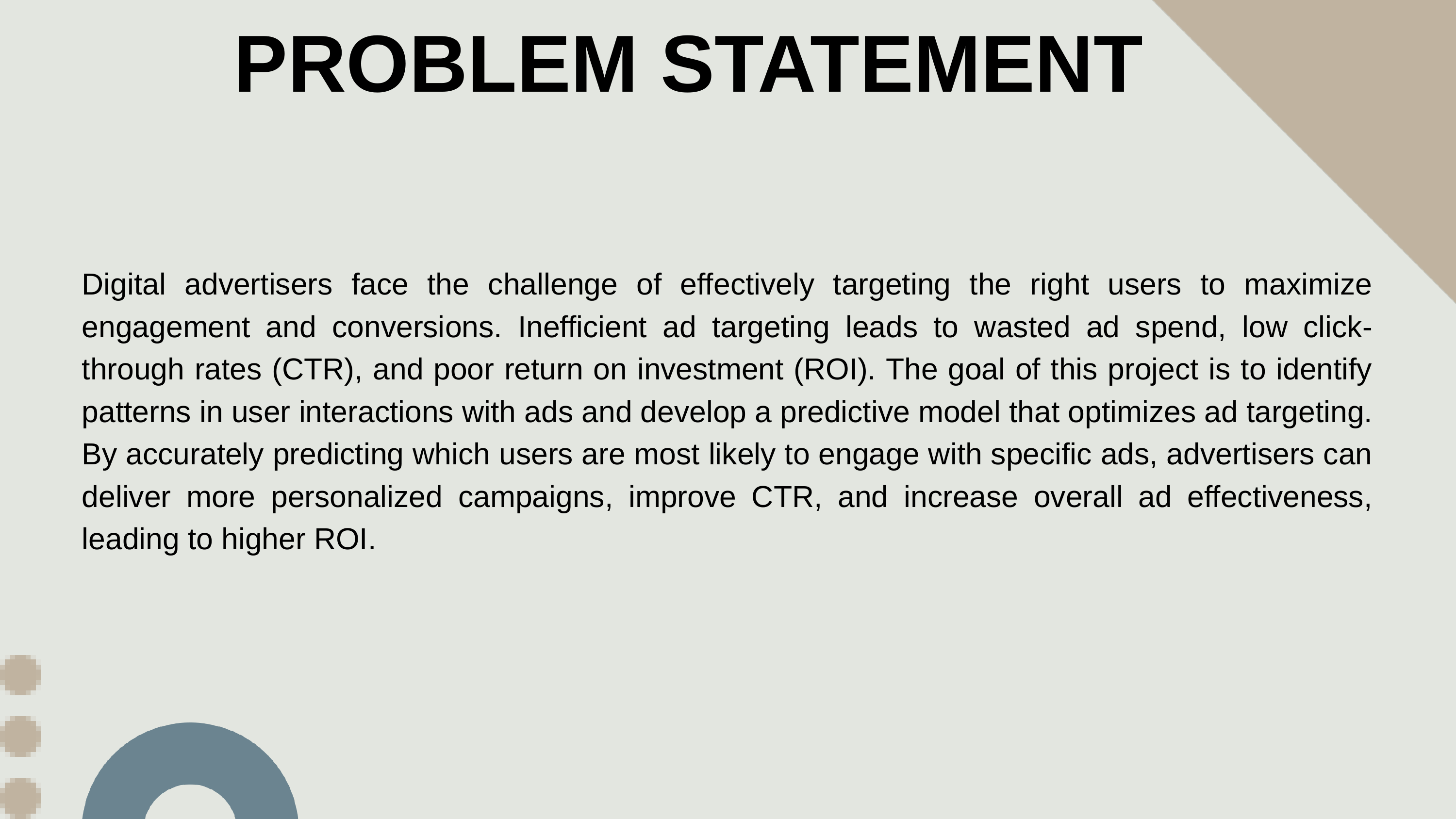

PROBLEM STATEMENT
Digital advertisers face the challenge of effectively targeting the right users to maximize engagement and conversions. Inefficient ad targeting leads to wasted ad spend, low click-through rates (CTR), and poor return on investment (ROI). The goal of this project is to identify patterns in user interactions with ads and develop a predictive model that optimizes ad targeting. By accurately predicting which users are most likely to engage with specific ads, advertisers can deliver more personalized campaigns, improve CTR, and increase overall ad effectiveness, leading to higher ROI.